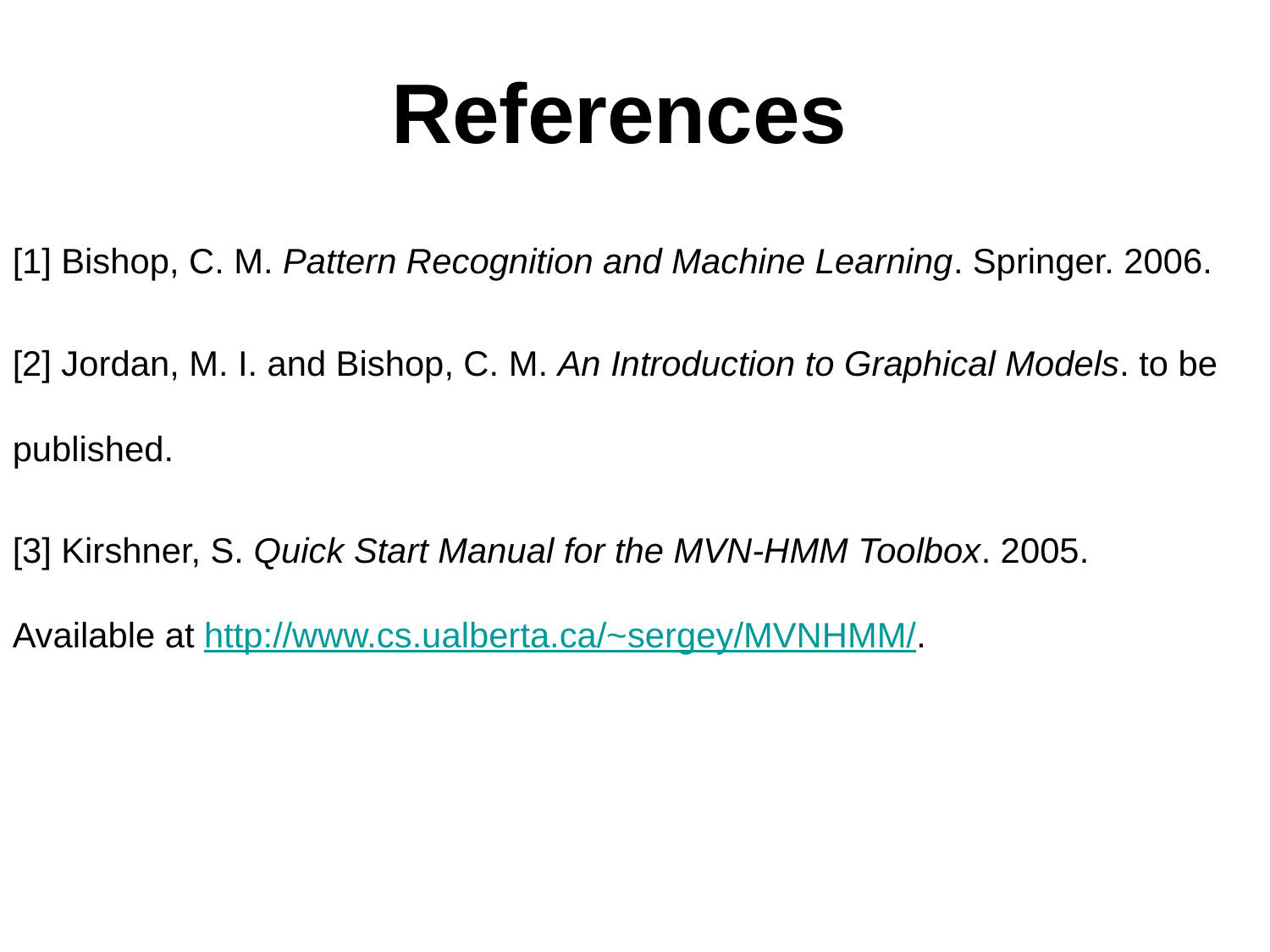

References
[1] Bishop, C. M. Pattern Recognition and Machine Learning. Springer. 2006.
[2] Jordan, M. I. and Bishop, C. M. An Introduction to Graphical Models. to be published.
[3] Kirshner, S. Quick Start Manual for the MVN-HMM Toolbox. 2005. Available at http://www.cs.ualberta.ca/~sergey/MVNHMM/.